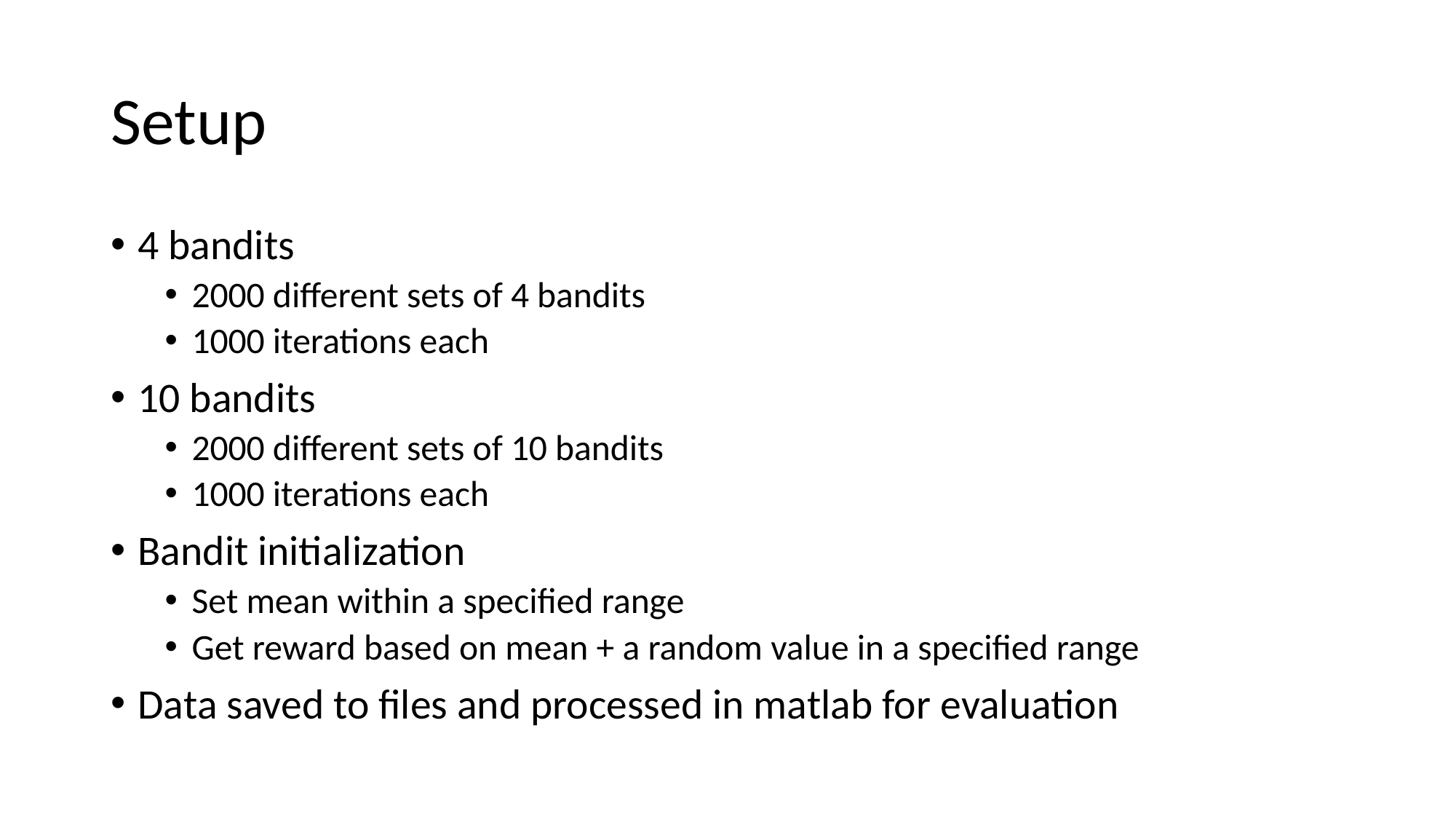

# Setup
4 bandits
2000 different sets of 4 bandits
1000 iterations each
10 bandits
2000 different sets of 10 bandits
1000 iterations each
Bandit initialization
Set mean within a specified range
Get reward based on mean + a random value in a specified range
Data saved to files and processed in matlab for evaluation